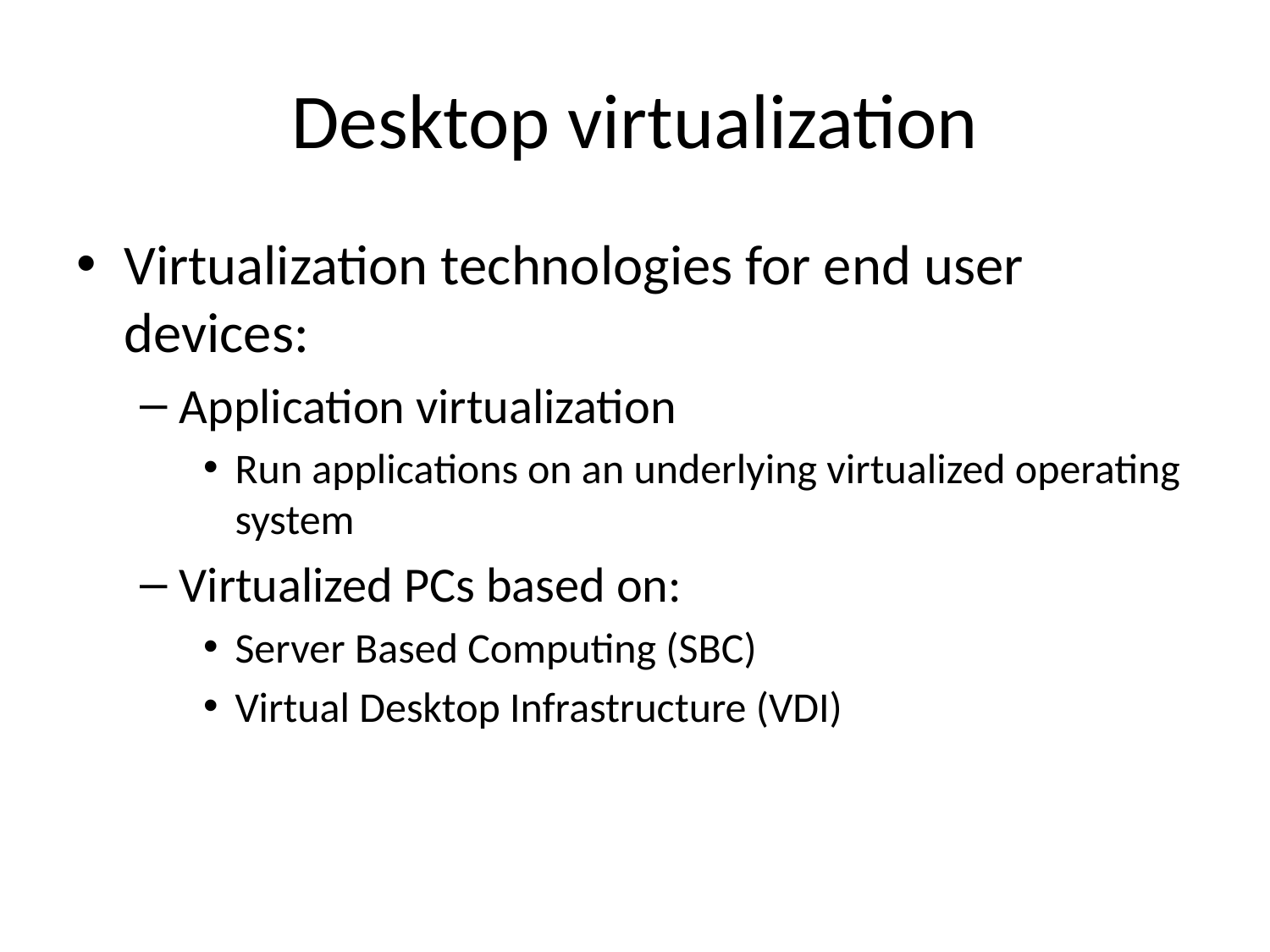

# Desktop virtualization
Virtualization technologies for end user devices:
Application virtualization
Run applications on an underlying virtualized operating system
Virtualized PCs based on:
Server Based Computing (SBC)
Virtual Desktop Infrastructure (VDI)